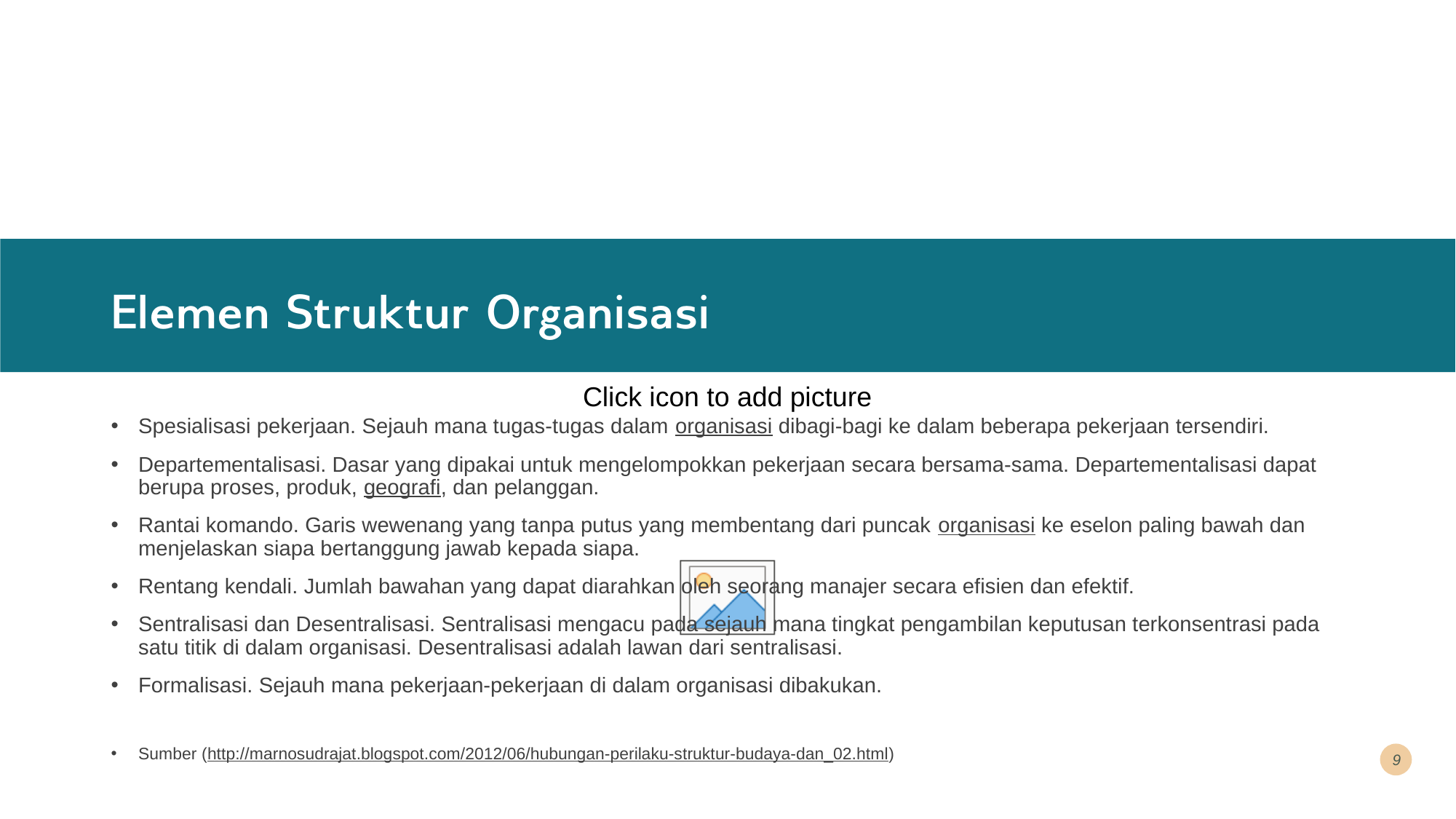

# Elemen Struktur Organisasi

Spesialisasi pekerjaan. Sejauh mana tugas-tugas dalam organisasi dibagi-bagi ke dalam beberapa pekerjaan tersendiri.
Departementalisasi. Dasar yang dipakai untuk mengelompokkan pekerjaan secara bersama-sama. Departementalisasi dapat berupa proses, produk, geografi, dan pelanggan.
Rantai komando. Garis wewenang yang tanpa putus yang membentang dari puncak organisasi ke eselon paling bawah dan menjelaskan siapa bertanggung jawab kepada siapa.
Rentang kendali. Jumlah bawahan yang dapat diarahkan oleh seorang manajer secara efisien dan efektif.
Sentralisasi dan Desentralisasi. Sentralisasi mengacu pada sejauh mana tingkat pengambilan keputusan terkonsentrasi pada satu titik di dalam organisasi. Desentralisasi adalah lawan dari sentralisasi.
Formalisasi. Sejauh mana pekerjaan-pekerjaan di dalam organisasi dibakukan.

Sumber (http://marnosudrajat.blogspot.com/2012/06/hubungan-perilaku-struktur-budaya-dan_02.html)
9